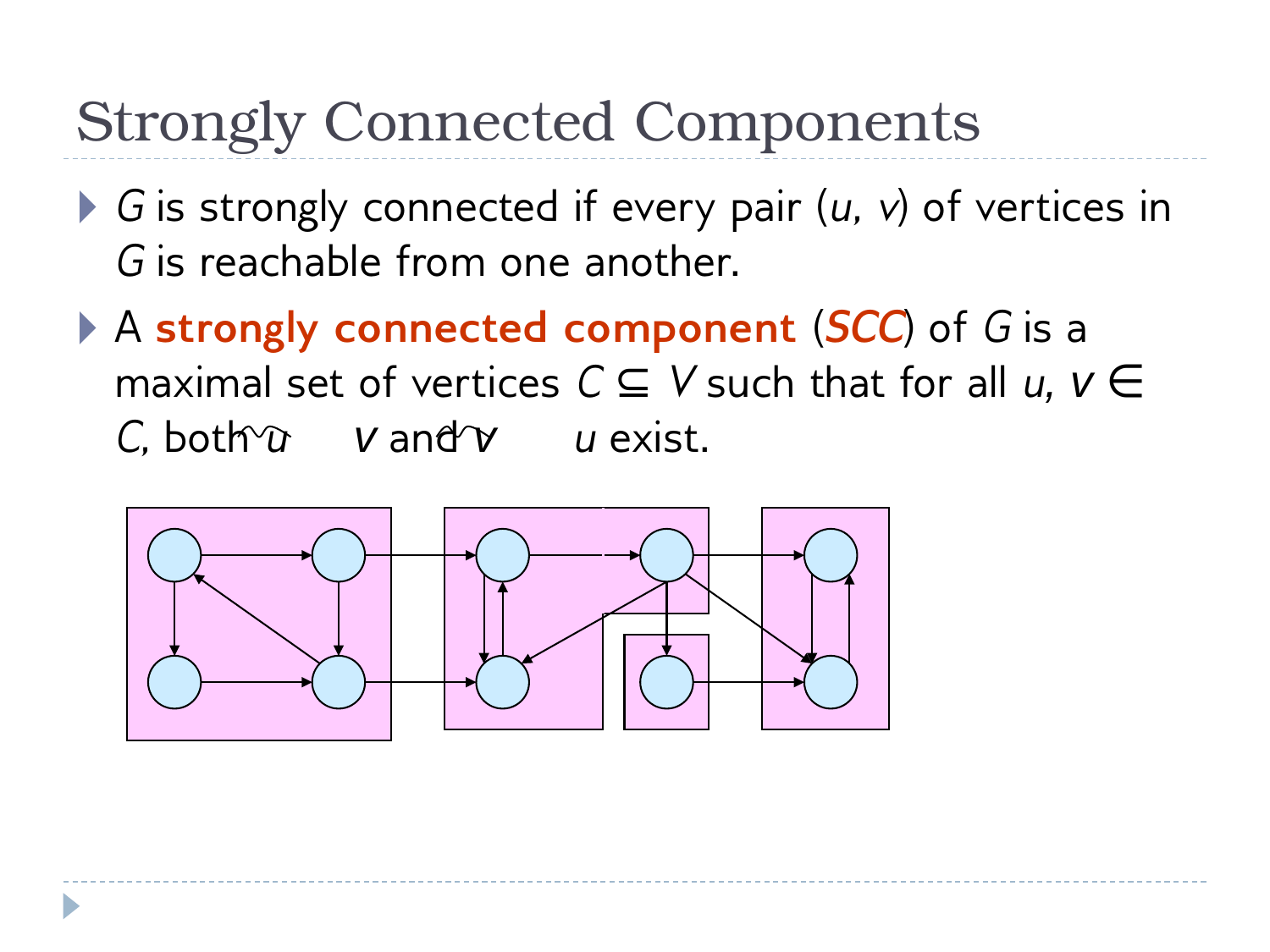

# Strongly Connected Components
G is strongly connected if every pair (u, v) of vertices in G is reachable from one another.
A strongly connected component (SCC) of G is a maximal set of vertices C ⊆ V such that for all u, v ∈ C, both u     v and v      u exist.